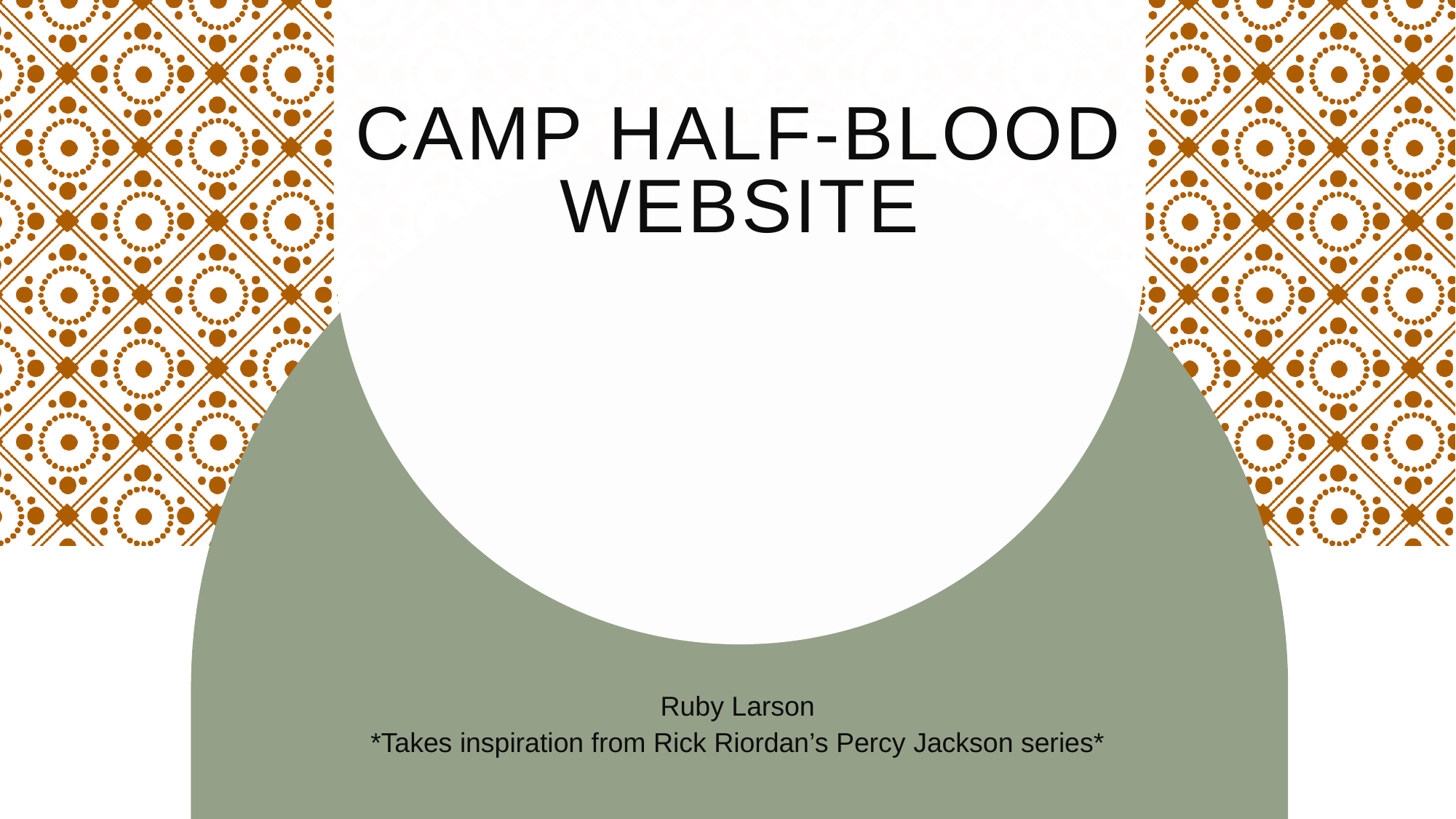

# Camp Half-Blood Website
Ruby Larson​
*Takes inspiration from Rick Riordan’s Percy Jackson series*